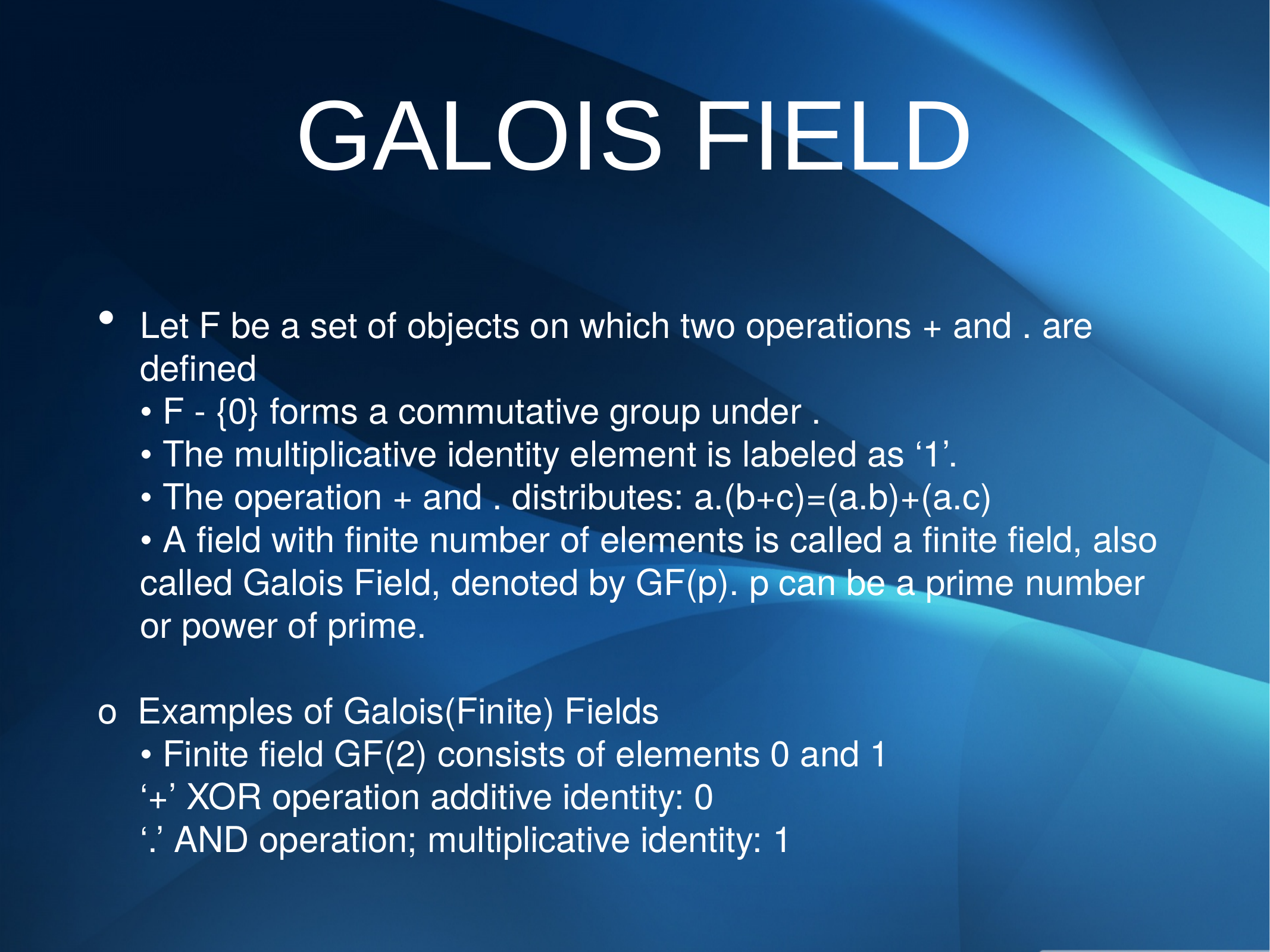

# GALOIS FIELD

Let F be a set of objects on which two operations + and . are defined
	• F - {0} forms a commutative group under .
	• The multiplicative identity element is labeled as ‘1’.
	• The operation + and . distributes: a.(b+c)=(a.b)+(a.c)
	• A field with finite number of elements is called a finite field, also  called Galois Field, denoted by GF(p). p can be a prime number or power of prime.

o  Examples of Galois(Finite) Fields
	• Finite field GF(2) consists of elements 0 and 1
	‘+’ XOR operation additive identity: 0
	‘.’ AND operation; multiplicative identity: 1